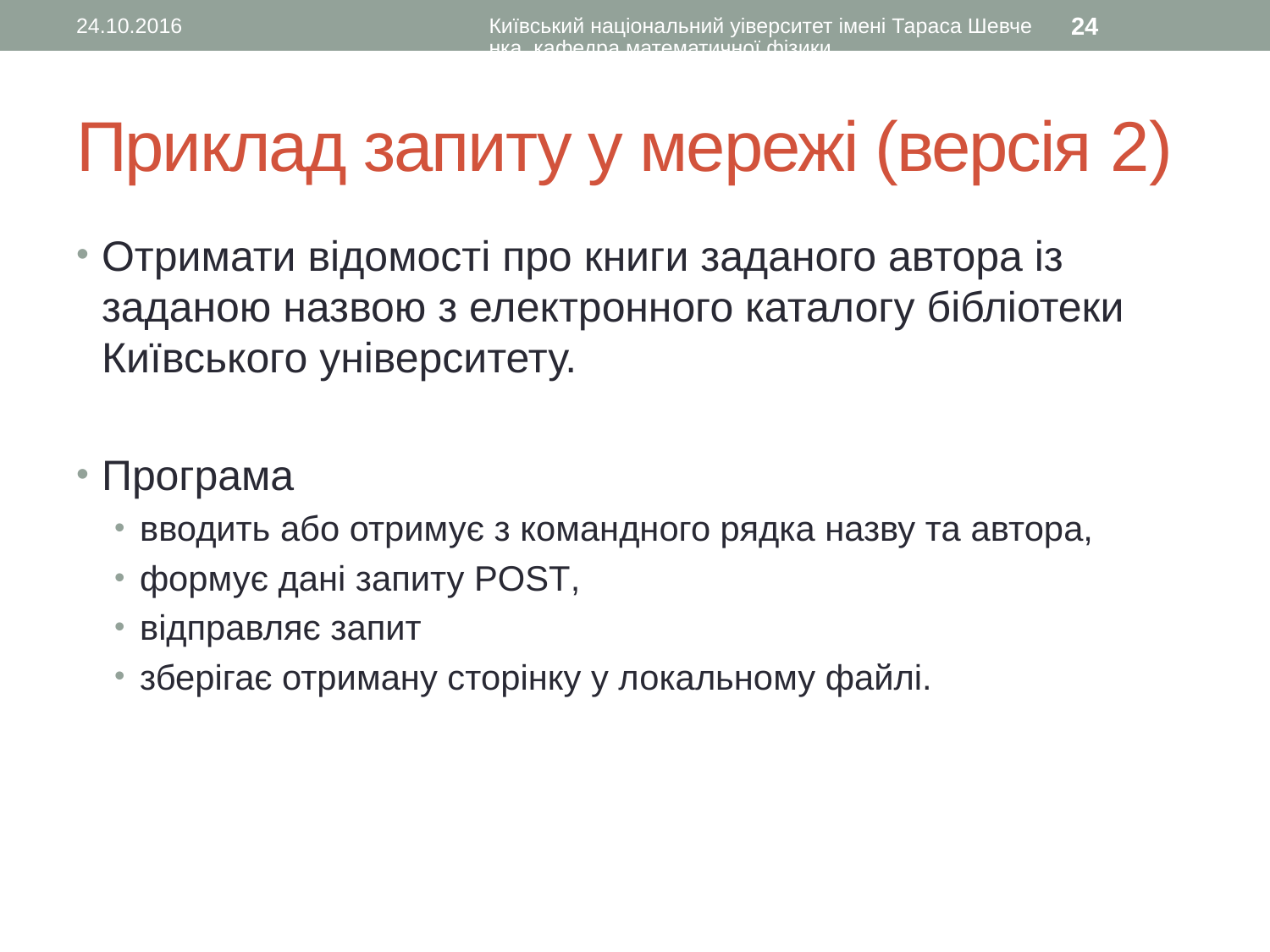

24.10.2016
Київський національний уіверситет імені Тараса Шевченка, кафедра математичної фізики
24
# Приклад запиту у мережі (версія 2)
Отримати відомості про книги заданого автора із заданою назвою з електронного каталогу бібліотеки Київського університету.

Програма
вводить або отримує з командного рядка назву та автора,
формує дані запиту POST,
відправляє запит
зберігає отриману сторінку у локальному файлі.